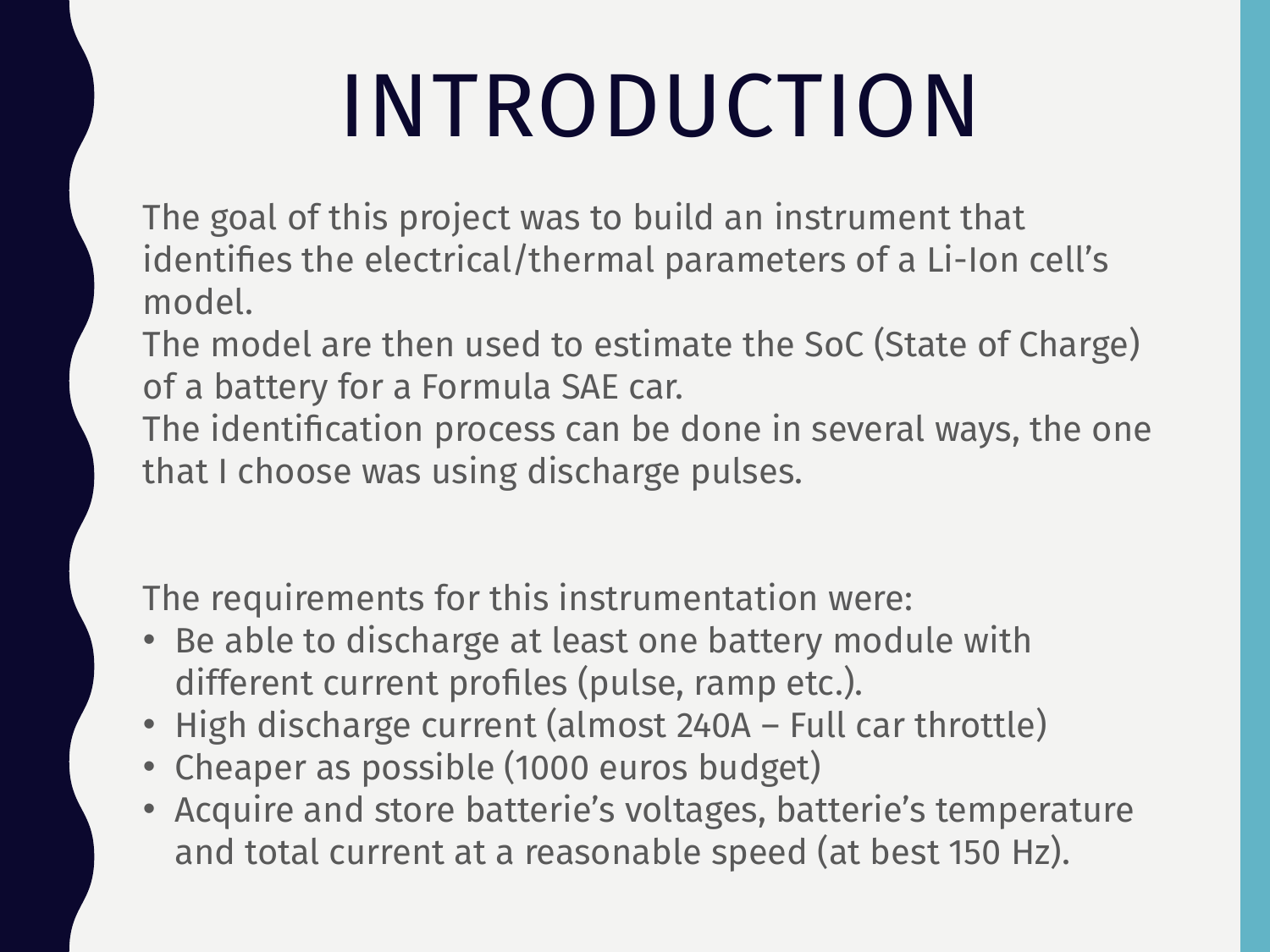

# Introduction
The goal of this project was to build an instrument that identifies the electrical/thermal parameters of a Li-Ion cell’s model.
The model are then used to estimate the SoC (State of Charge) of a battery for a Formula SAE car.
The identification process can be done in several ways, the one that I choose was using discharge pulses.

The requirements for this instrumentation were:
Be able to discharge at least one battery module with different current profiles (pulse, ramp etc.).
High discharge current (almost 240A – Full car throttle)
Cheaper as possible (1000 euros budget)
Acquire and store batterie’s voltages, batterie’s temperature and total current at a reasonable speed (at best 150 Hz).